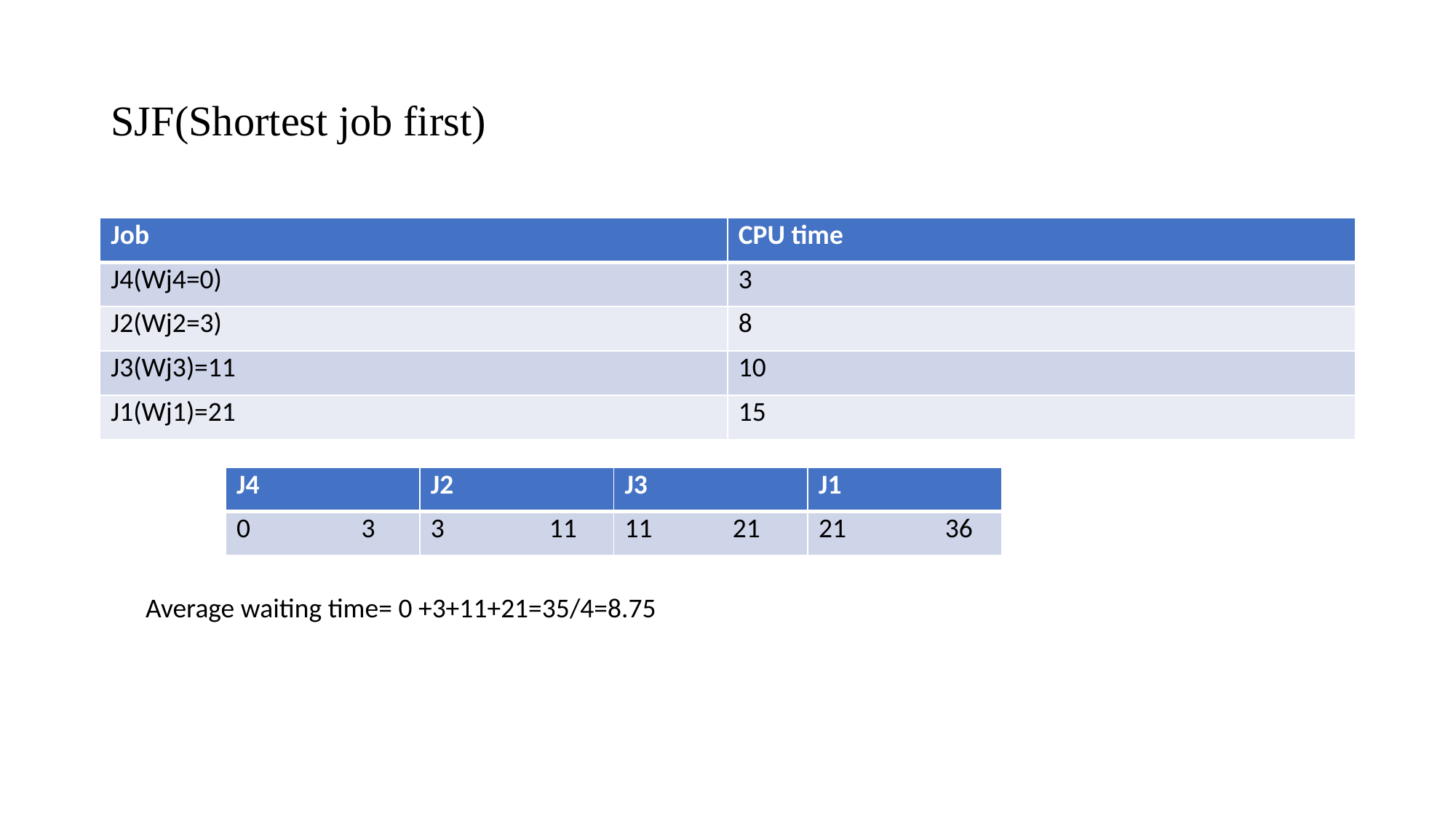

# SJF(Shortest job first)
| Job | CPU time |
| --- | --- |
| J4(Wj4=0) | 3 |
| J2(Wj2=3) | 8 |
| J3(Wj3)=11 | 10 |
| J1(Wj1)=21 | 15 |
| J4 | J2 | J3 | J1 |
| --- | --- | --- | --- |
| 0 3 | 3 11 | 11 21 | 21 36 |

Average waiting time= 0 +3+11+21=35/4=8.75